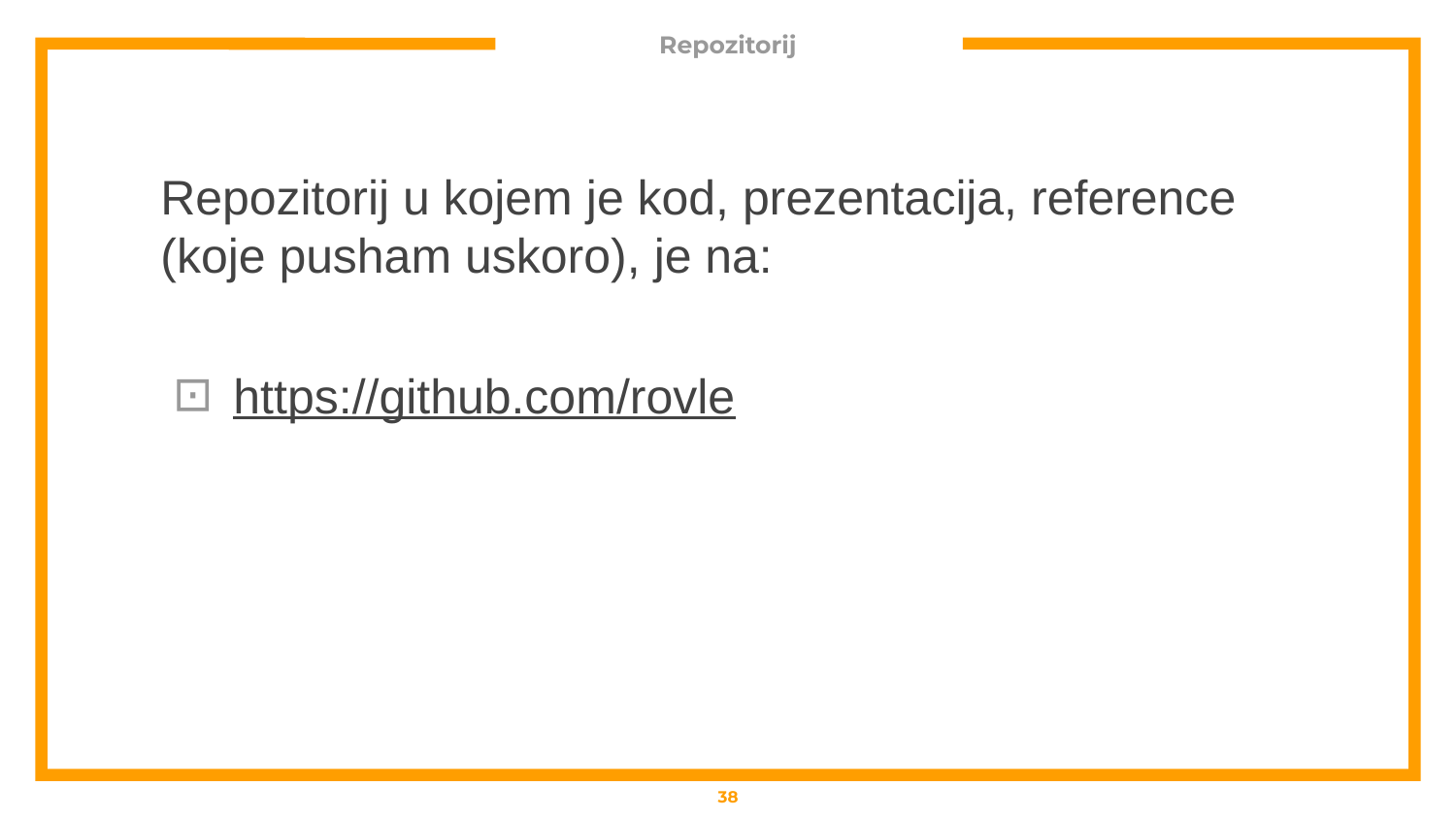

# Repozitorij
Repozitorij u kojem je kod, prezentacija, reference (koje pusham uskoro), je na:

https://github.com/rovle
38